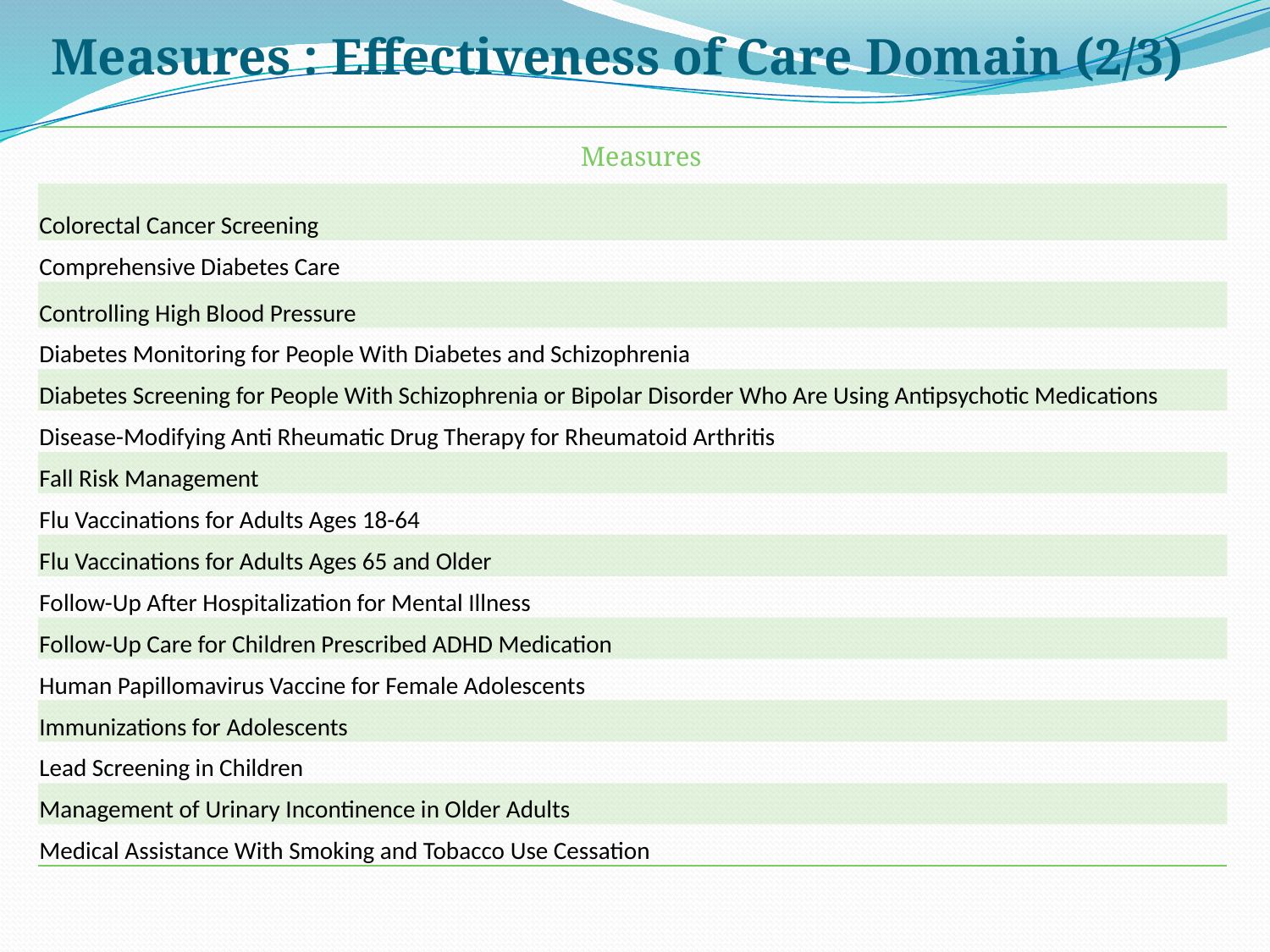

Measures : Effectiveness of Care Domain (2/3)
| Measures |
| --- |
| Colorectal Cancer Screening |
| Comprehensive Diabetes Care |
| Controlling High Blood Pressure |
| Diabetes Monitoring for People With Diabetes and Schizophrenia |
| Diabetes Screening for People With Schizophrenia or Bipolar Disorder Who Are Using Antipsychotic Medications |
| Disease-Modifying Anti Rheumatic Drug Therapy for Rheumatoid Arthritis |
| Fall Risk Management |
| Flu Vaccinations for Adults Ages 18-64 |
| Flu Vaccinations for Adults Ages 65 and Older |
| Follow-Up After Hospitalization for Mental Illness |
| Follow-Up Care for Children Prescribed ADHD Medication |
| Human Papillomavirus Vaccine for Female Adolescents |
| Immunizations for Adolescents |
| Lead Screening in Children |
| Management of Urinary Incontinence in Older Adults |
| Medical Assistance With Smoking and Tobacco Use Cessation |